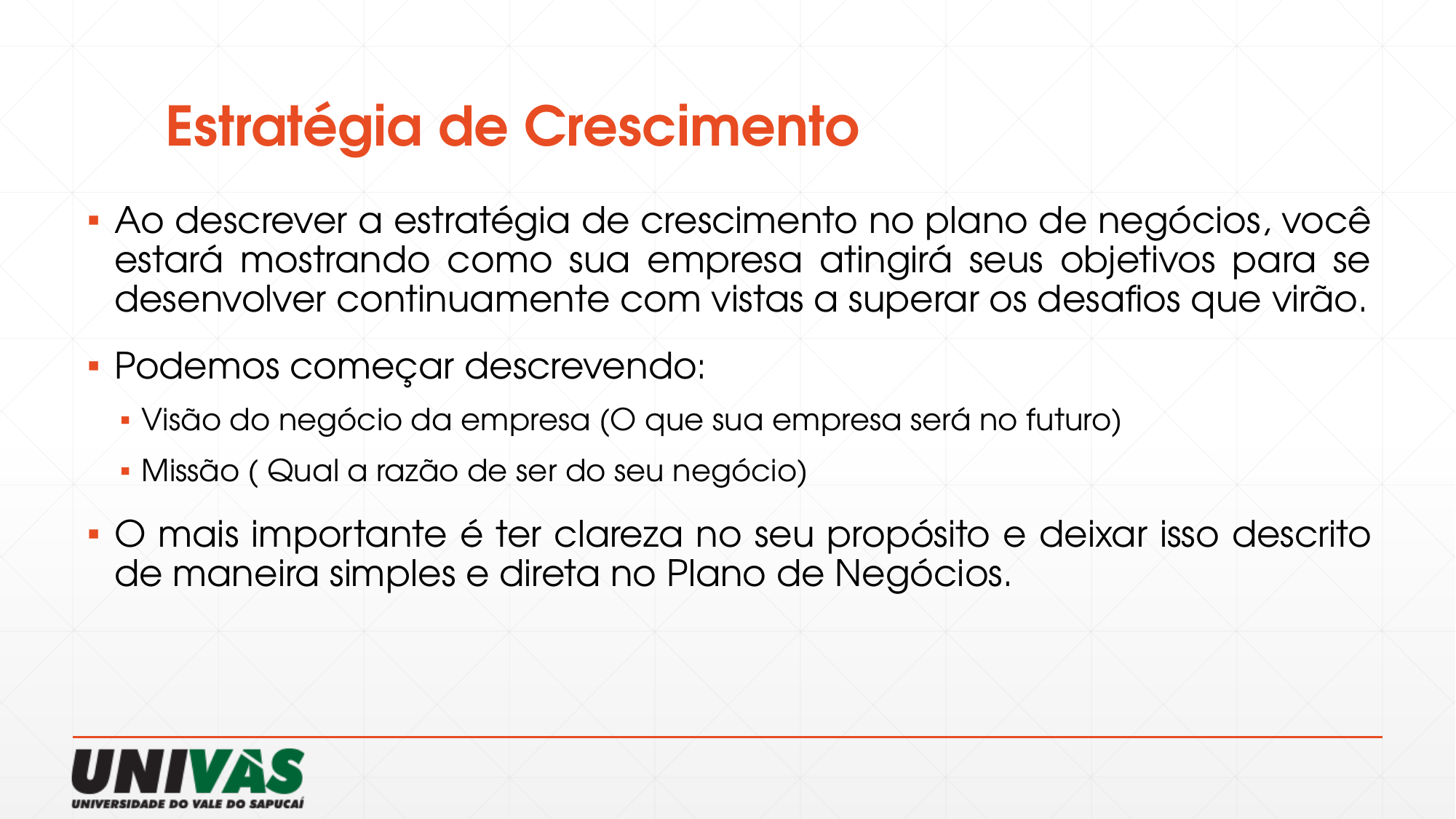

# Estratégia de Crescimento
Ao descrever a estratégia de crescimento no plano de negócios, você estará mostrando como sua empresa atingirá seus objetivos para se desenvolver continuamente com vistas a superar os desafios que virão.
Podemos começar descrevendo:
Visão do negócio da empresa (O que sua empresa será no futuro)
Missão ( Qual a razão de ser do seu negócio)
O mais importante é ter clareza no seu propósito e deixar isso descrito de maneira simples e direta no Plano de Negócios.